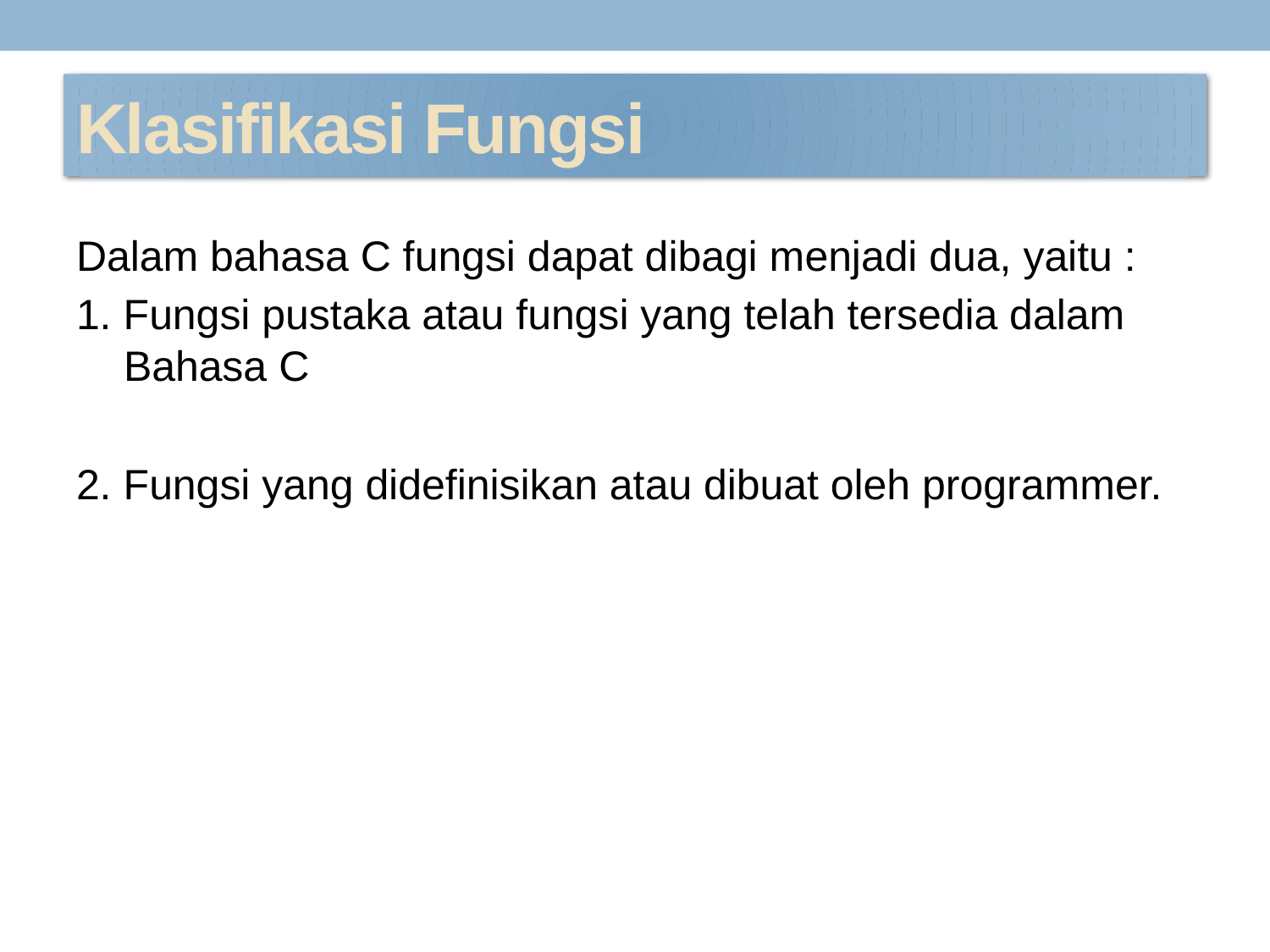

# Klasifikasi Fungsi
Dalam bahasa C fungsi dapat dibagi menjadi dua, yaitu :
1. Fungsi pustaka atau fungsi yang telah tersedia dalam Bahasa C

2. Fungsi yang didefinisikan atau dibuat oleh programmer.